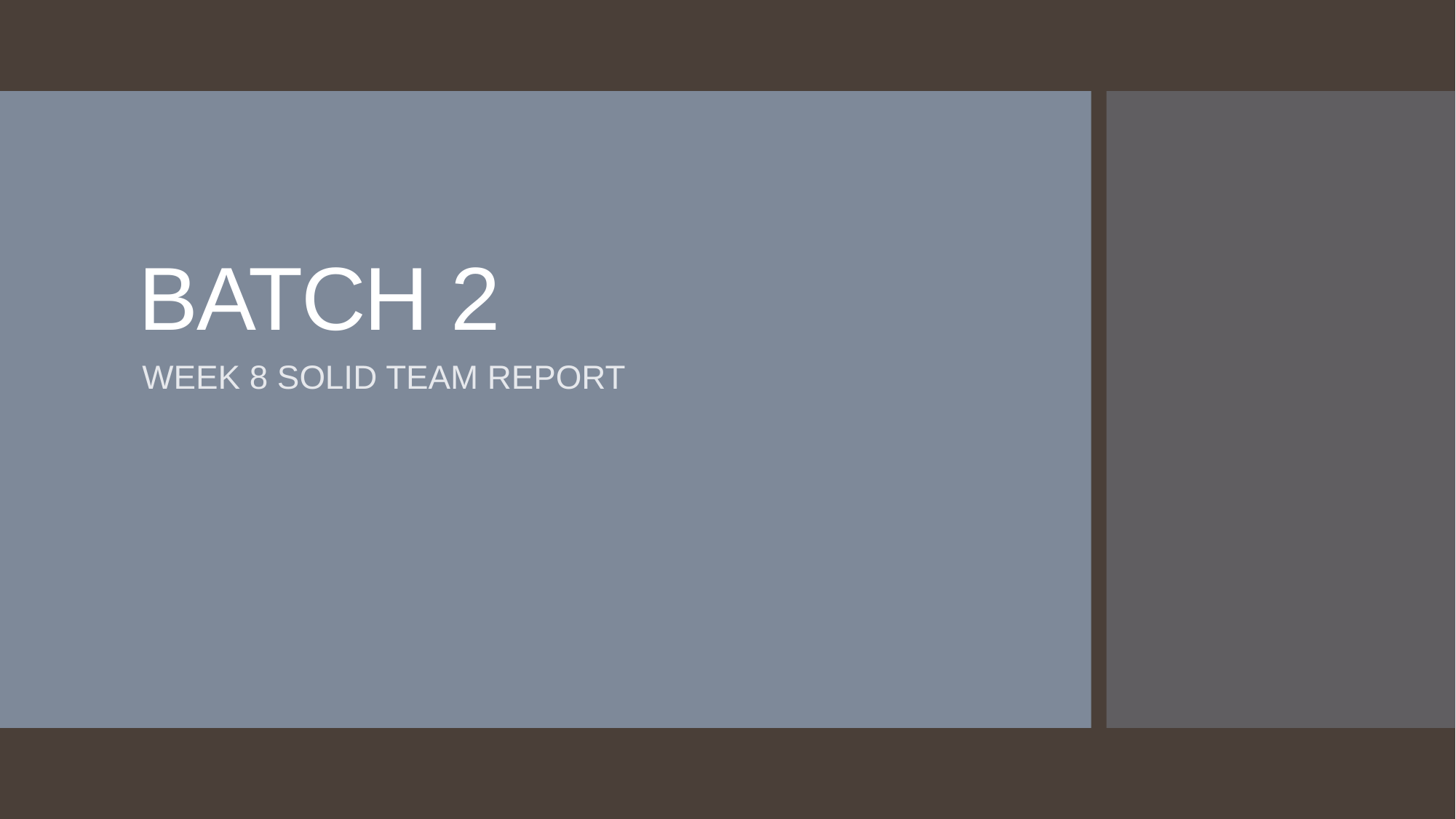

# BATCH 2
WEEK 8 SOLID TEAM REPORT